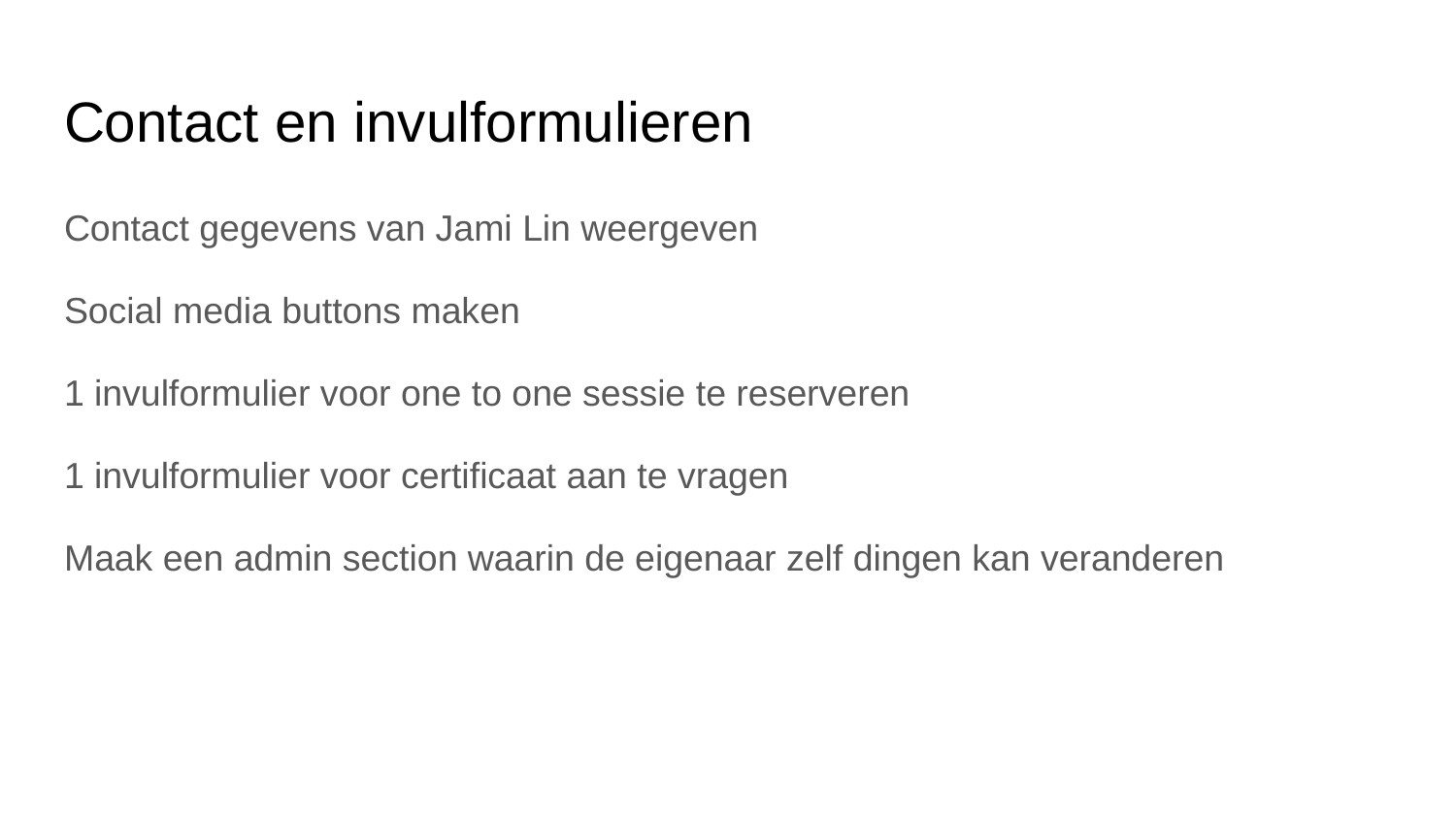

# Contact en invulformulieren
Contact gegevens van Jami Lin weergeven
Social media buttons maken
1 invulformulier voor one to one sessie te reserveren
1 invulformulier voor certificaat aan te vragen
Maak een admin section waarin de eigenaar zelf dingen kan veranderen